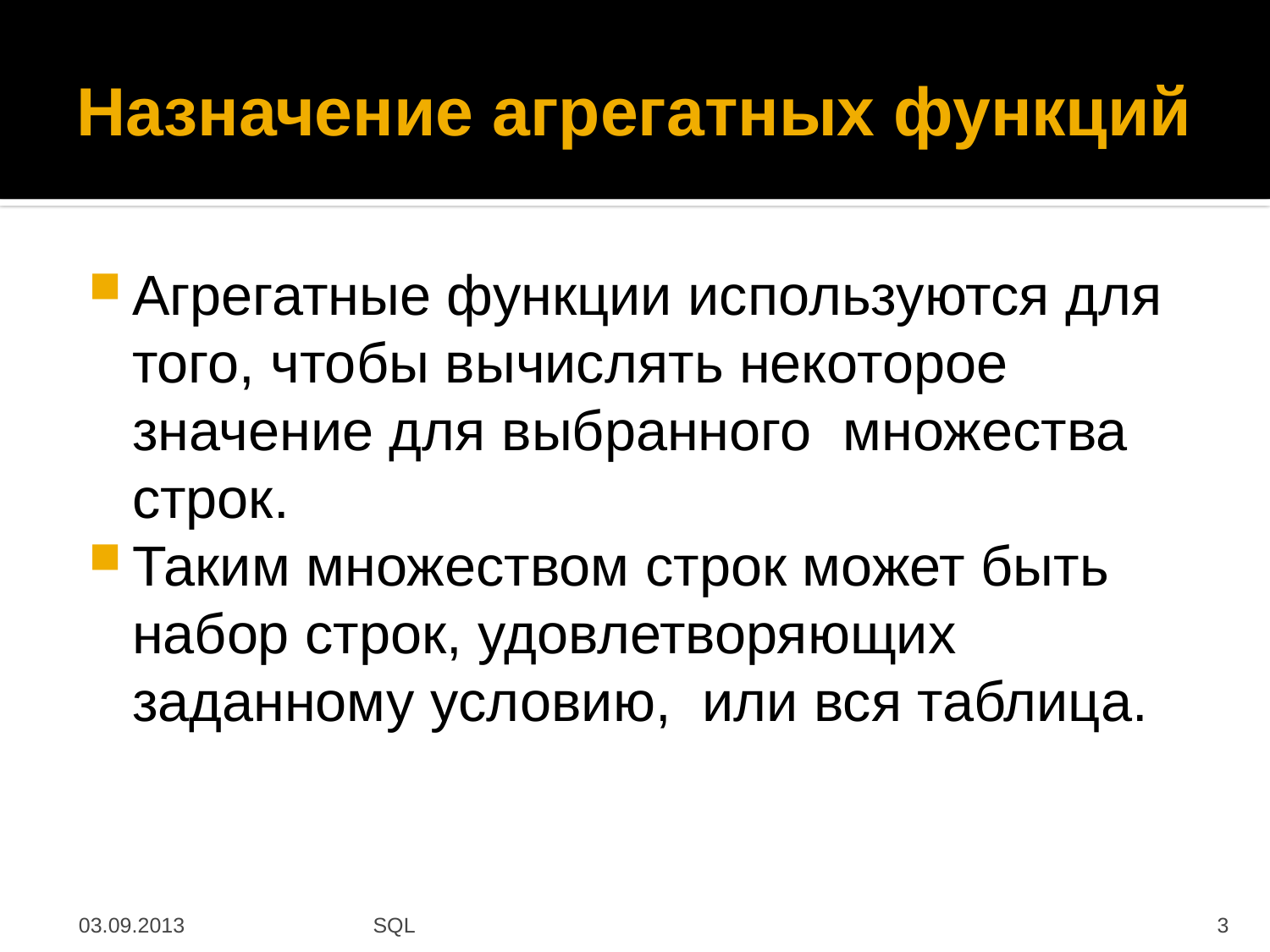

# Назначение агрегатных функций
Агрегатные функции используются для того, чтобы вычислять некоторое значение для выбранного  множества строк.
Таким множеством строк может быть набор строк, удовлетворяющих заданному условию,  или вся таблица.
03.09.2013
SQL
3